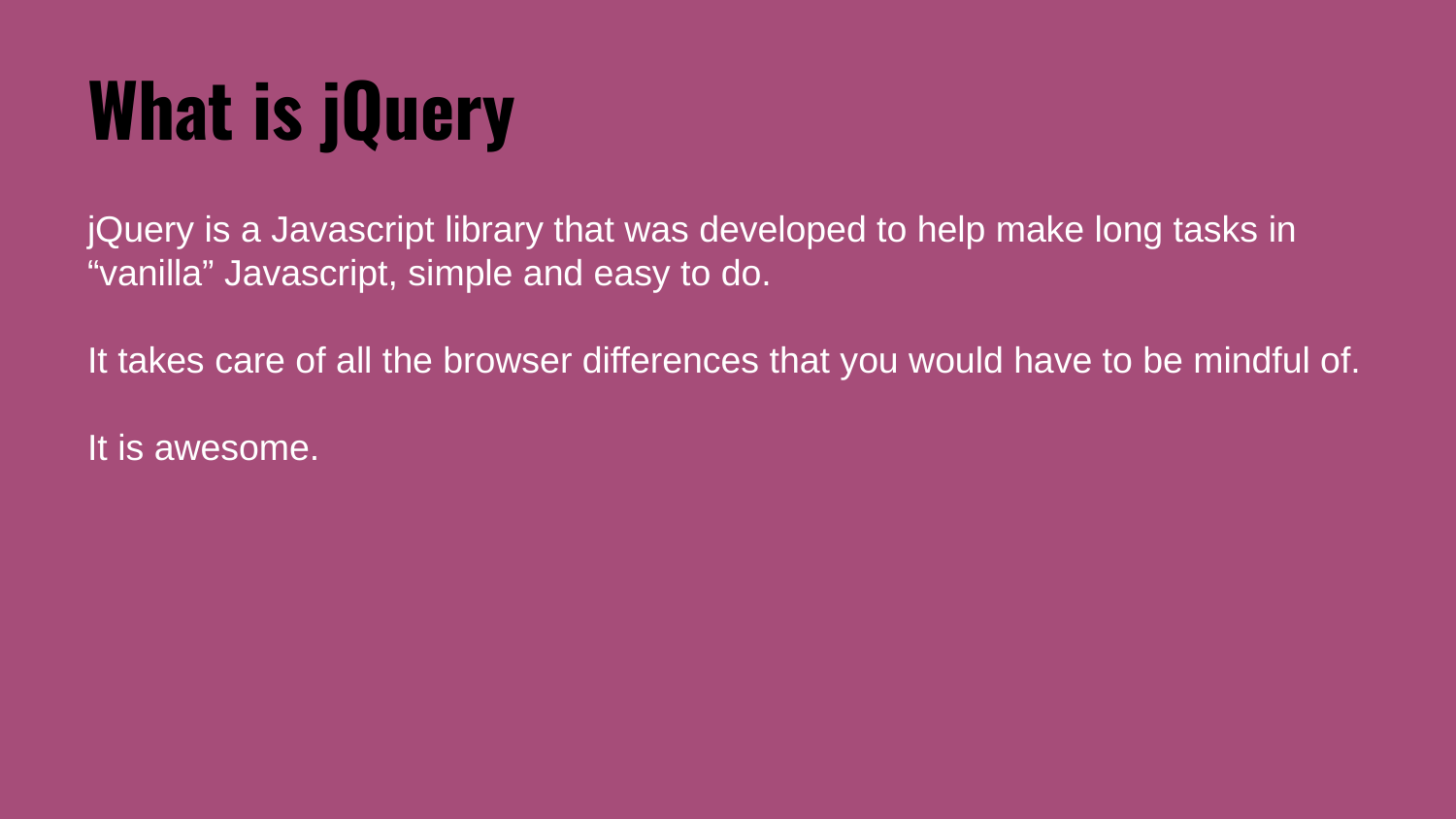

# What is jQuery
jQuery is a Javascript library that was developed to help make long tasks in “vanilla” Javascript, simple and easy to do.

It takes care of all the browser differences that you would have to be mindful of.

It is awesome.